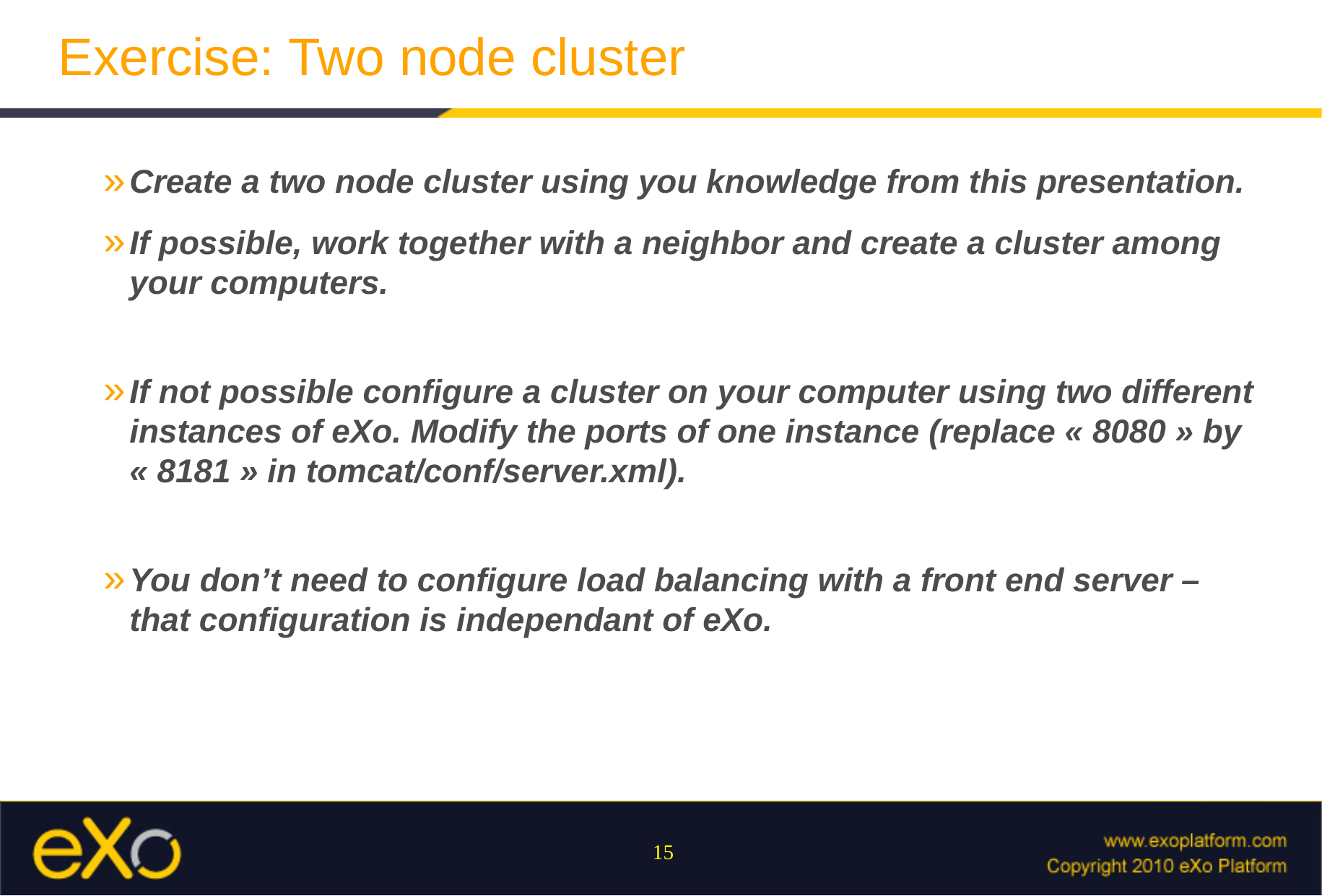

# Exercise: Two node cluster
Create a two node cluster using you knowledge from this presentation.
If possible, work together with a neighbor and create a cluster among your computers.

If not possible configure a cluster on your computer using two different instances of eXo. Modify the ports of one instance (replace « 8080 » by « 8181 » in tomcat/conf/server.xml).

You don’t need to configure load balancing with a front end server – that configuration is independant of eXo.